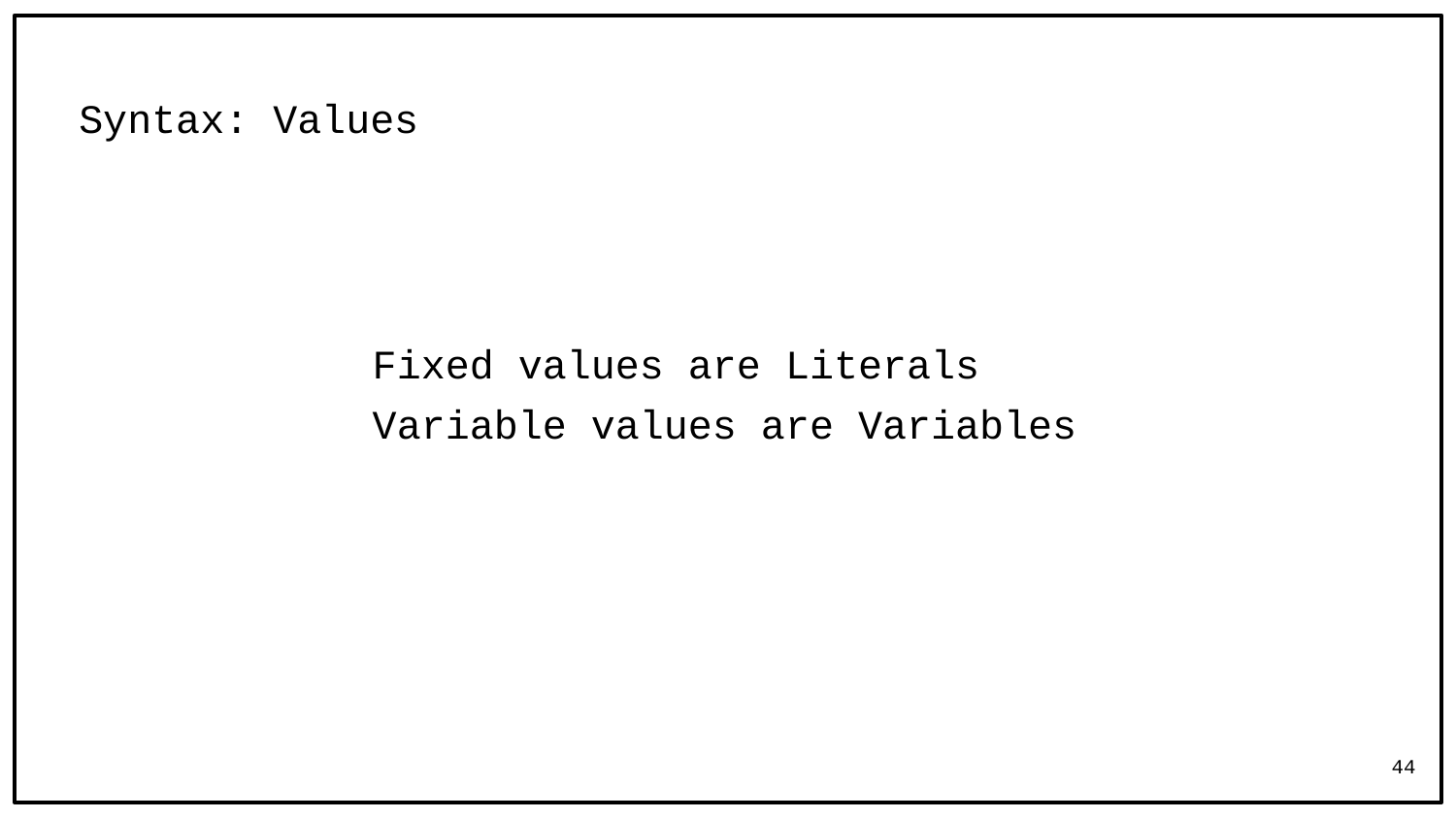

# Syntax: Values
Fixed values are Literals
Variable values are Variables
44